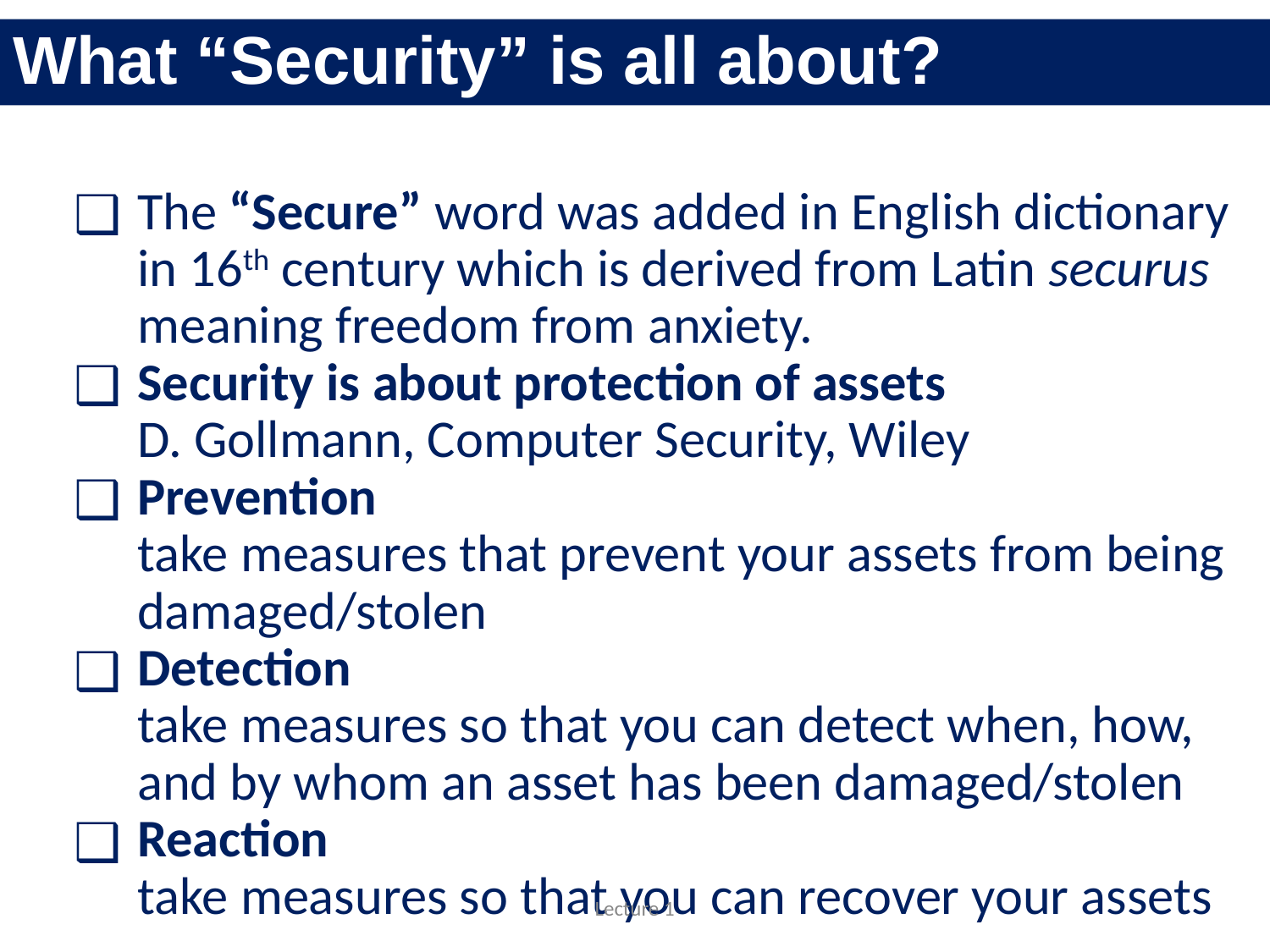

What “Security” is all about?
The “Secure” word was added in English dictionary in 16th century which is derived from Latin securus meaning freedom from anxiety.
Security is about protection of assets
D. Gollmann, Computer Security, Wiley
Prevention
take measures that prevent your assets from being damaged/stolen
Detection
take measures so that you can detect when, how, and by whom an asset has been damaged/stolen
Reaction
take measures so that you can recover your assets
Lecture 1